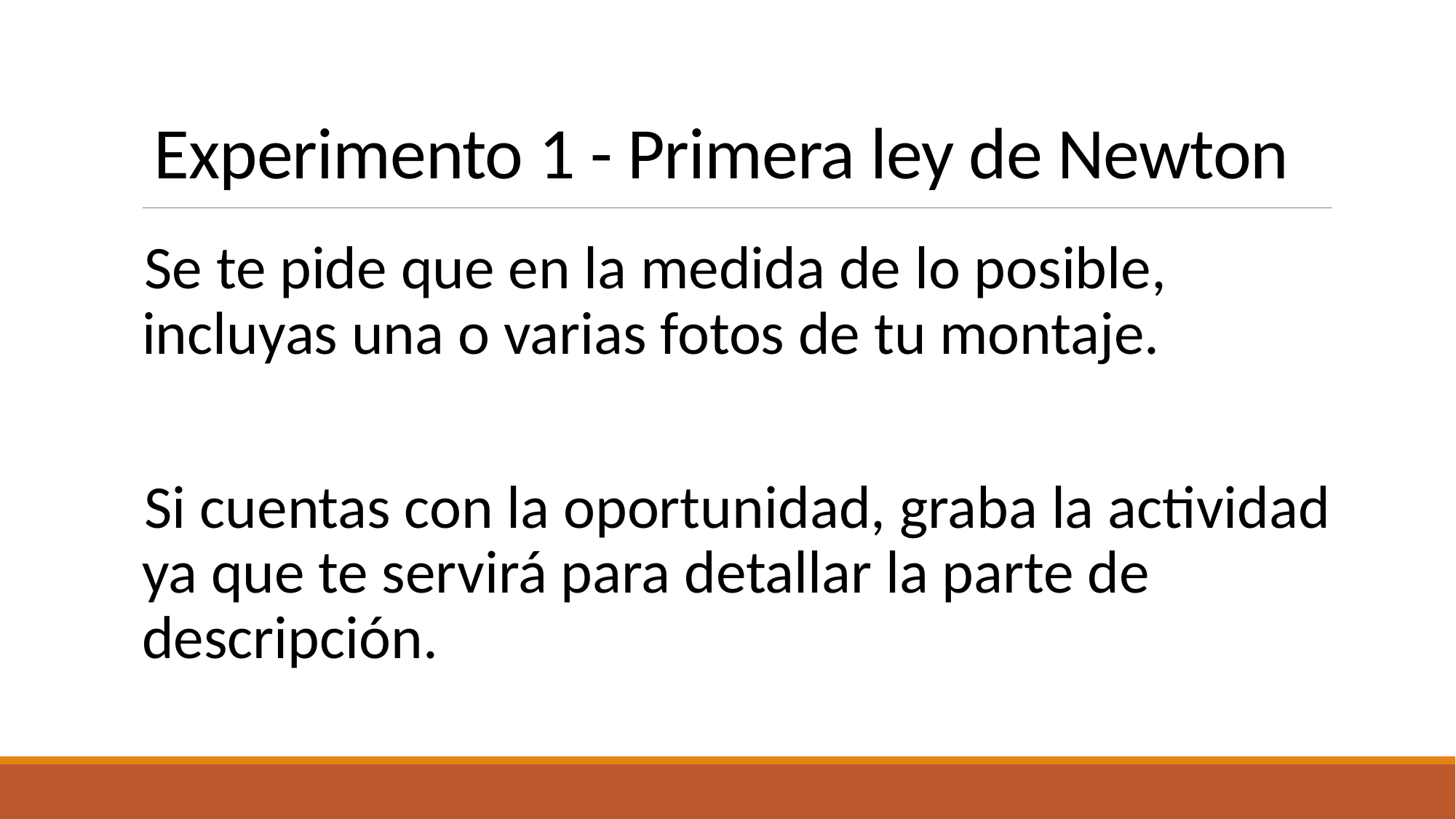

# Experimento 1 - Primera ley de Newton
Se te pide que en la medida de lo posible, incluyas una o varias fotos de tu montaje.

Si cuentas con la oportunidad, graba la actividad ya que te servirá para detallar la parte de descripción.